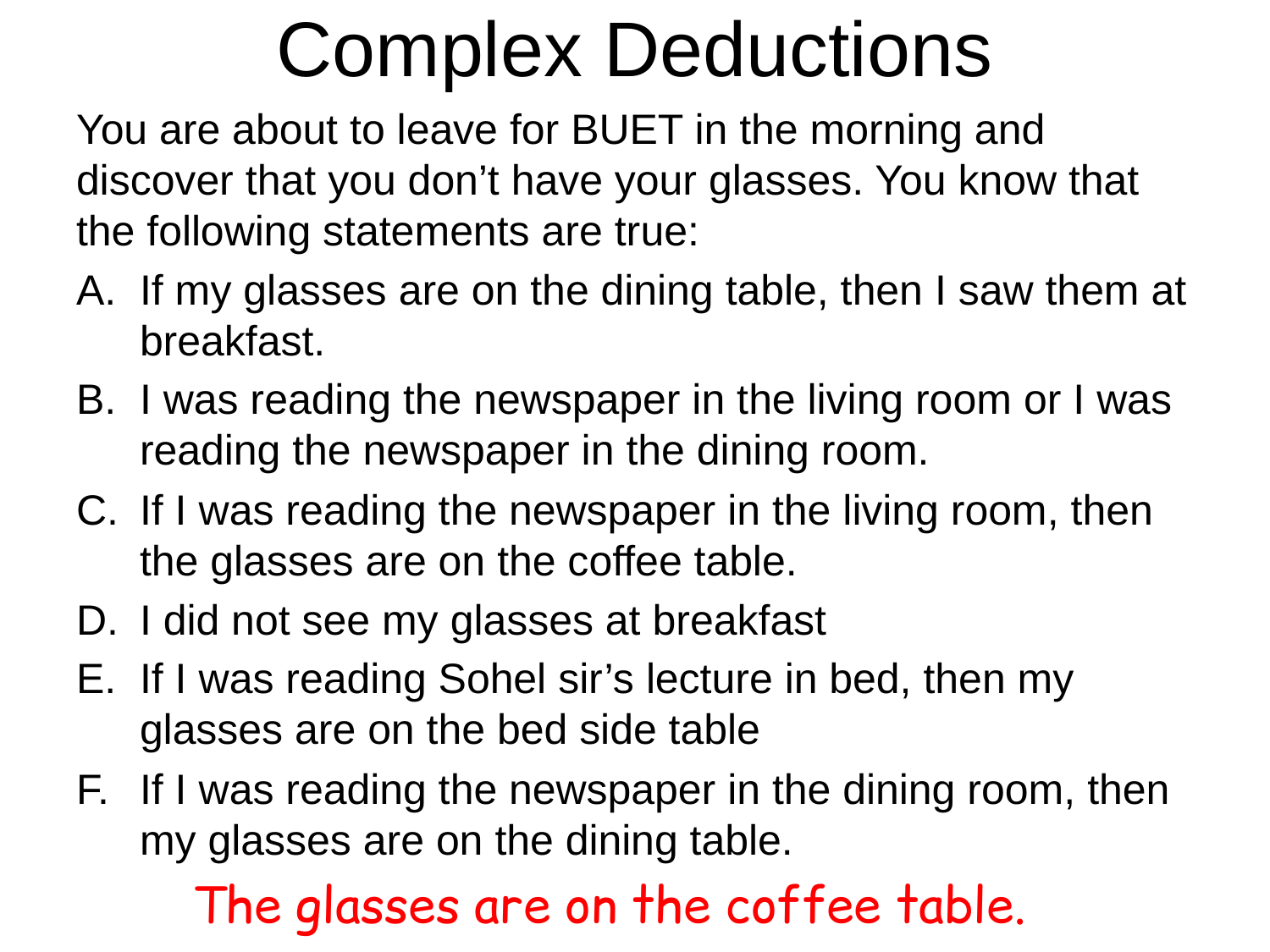

# Complex Deductions
You are about to leave for BUET in the morning and discover that you don’t have your glasses. You know that the following statements are true:
If my glasses are on the dining table, then I saw them at breakfast.
I was reading the newspaper in the living room or I was reading the newspaper in the dining room.
If I was reading the newspaper in the living room, then the glasses are on the coffee table.
I did not see my glasses at breakfast
If I was reading Sohel sir’s lecture in bed, then my glasses are on the bed side table
If I was reading the newspaper in the dining room, then my glasses are on the dining table.

The glasses are on the coffee table.